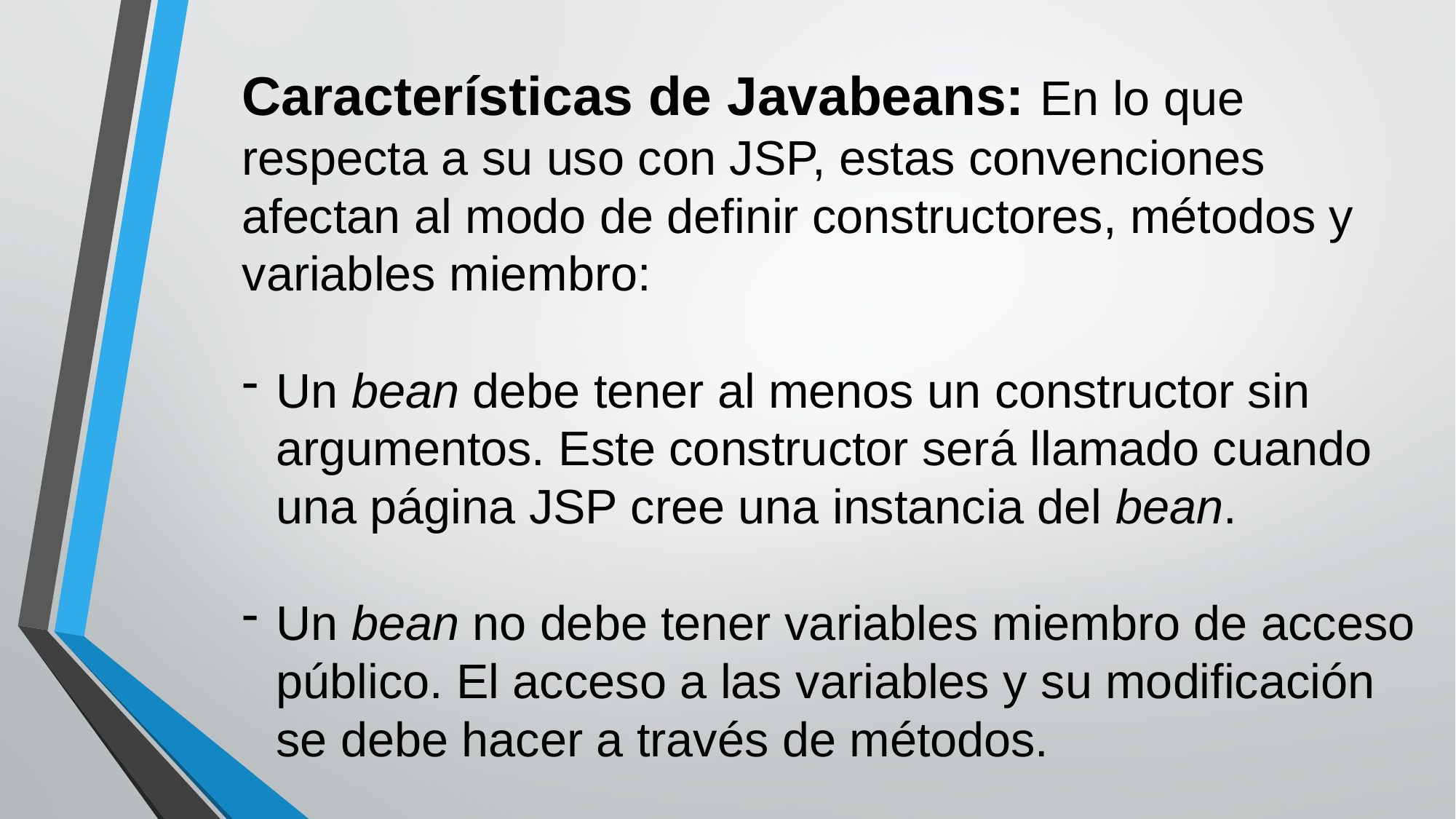

Características de Javabeans: En lo que respecta a su uso con JSP, estas convenciones afectan al modo de definir constructores, métodos y variables miembro:

Un bean debe tener al menos un constructor sin argumentos. Este constructor será llamado cuando una página JSP cree una instancia del bean.

Un bean no debe tener variables miembro de acceso público. El acceso a las variables y su modificación se debe hacer a través de métodos.